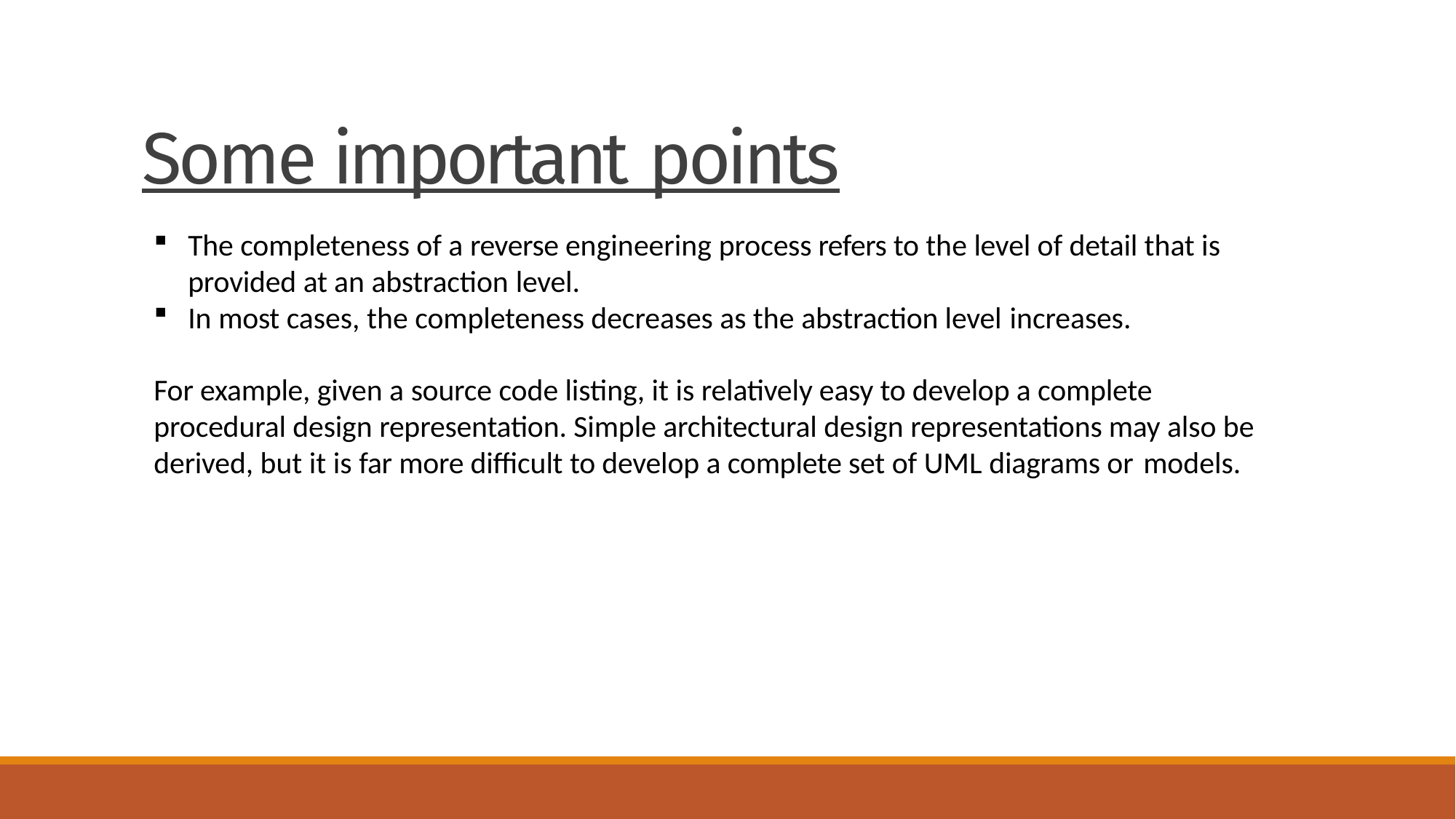

# Some important points
The completeness of a reverse engineering process refers to the level of detail that is  provided at an abstraction level.
In most cases, the completeness decreases as the abstraction level increases.

For example, given a source code listing, it is relatively easy to develop a complete  procedural design representation. Simple architectural design representations may also be  derived, but it is far more difficult to develop a complete set of UML diagrams or models.